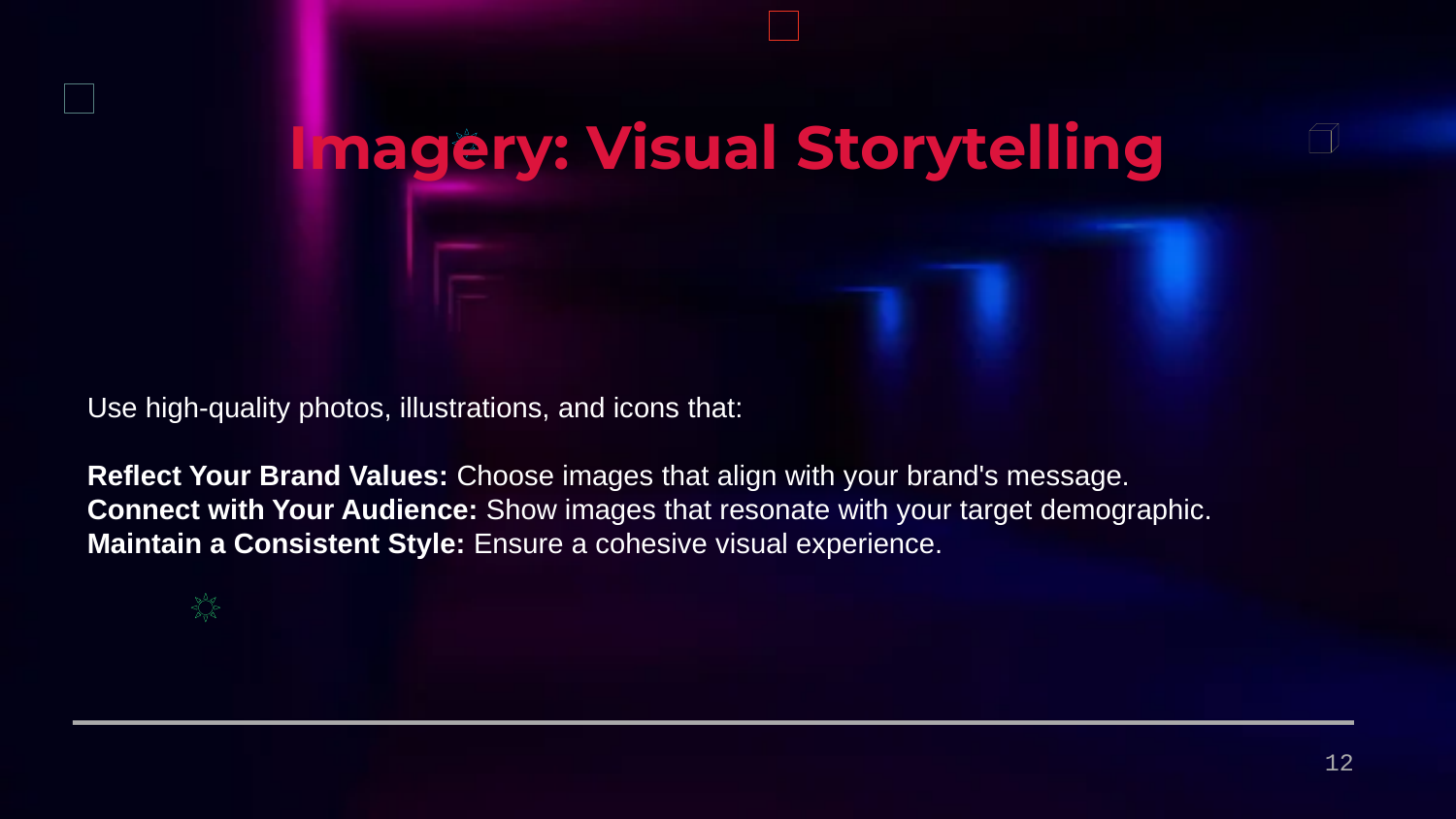

Imagery: Visual Storytelling

Use high-quality photos, illustrations, and icons that:

Reflect Your Brand Values: Choose images that align with your brand's message.
Connect with Your Audience: Show images that resonate with your target demographic.
Maintain a Consistent Style: Ensure a cohesive visual experience.

12